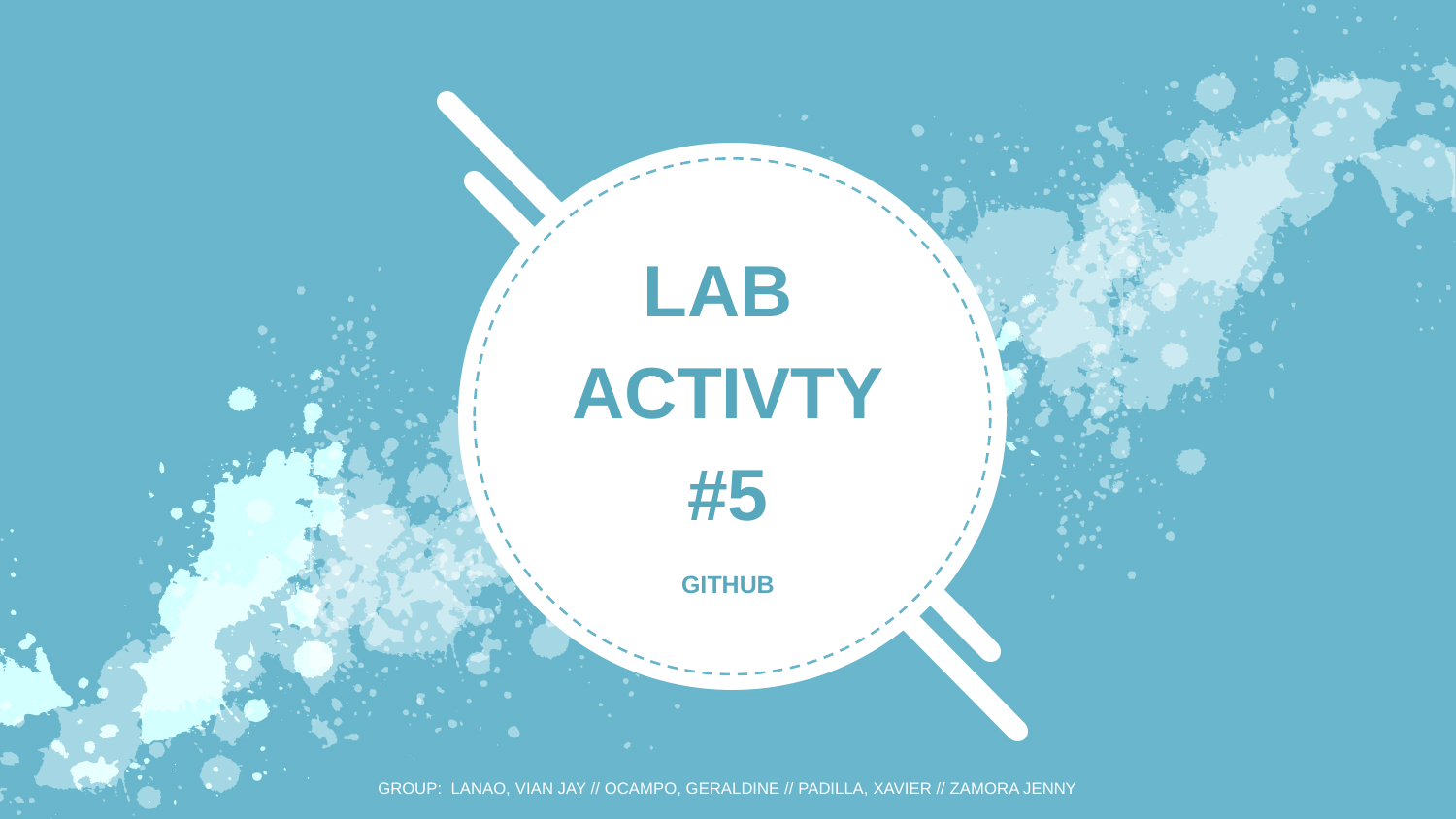

LAB
ACTIVTY
#5
GITHUB
GROUP:  LANAO, VIAN JAY // OCAMPO, GERALDINE // PADILLA, XAVIER // ZAMORA JENNY